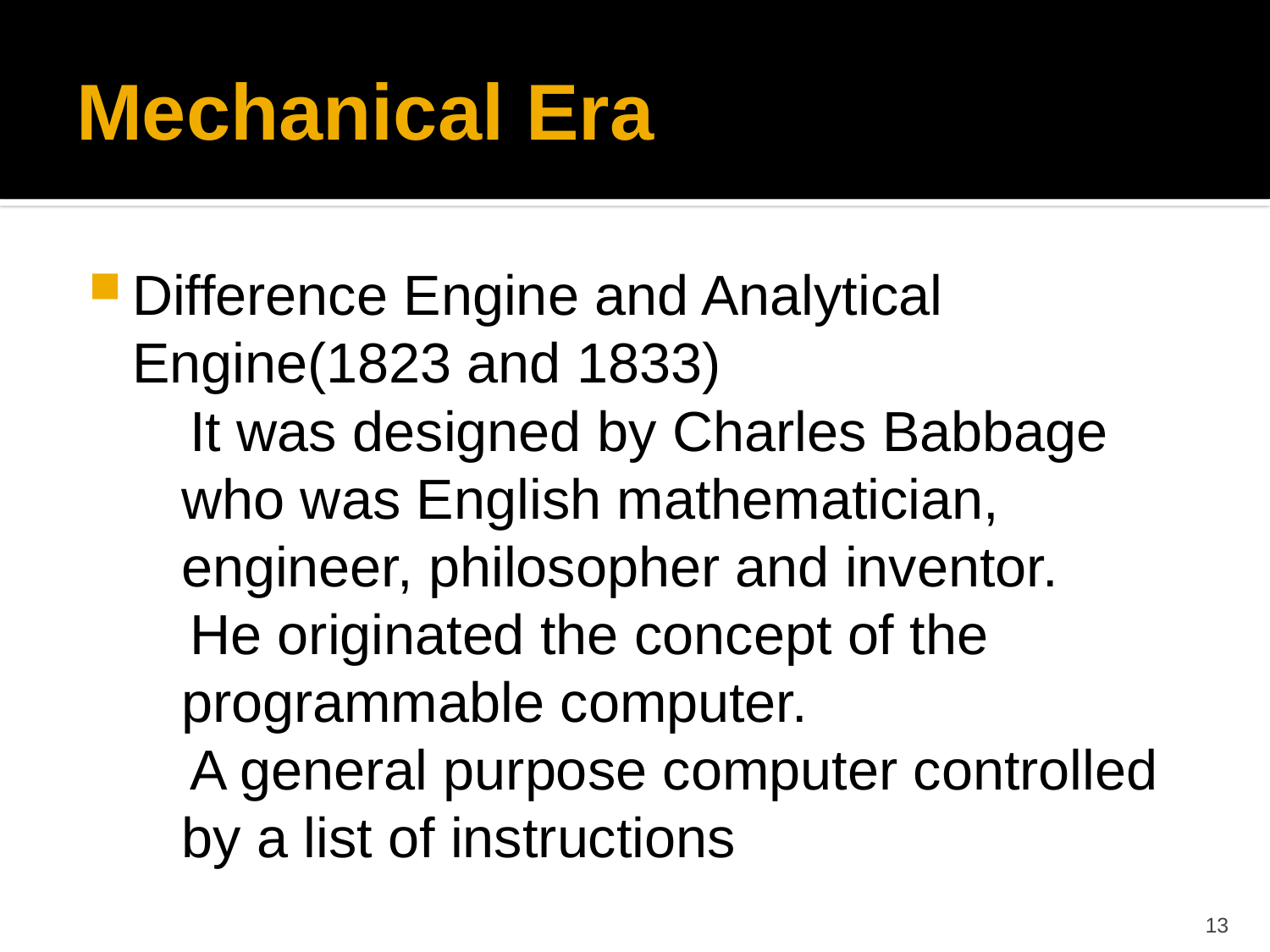

# Mechanical Era
Difference Engine and Analytical Engine(1823 and 1833)
    It was designed by Charles Babbage who was English mathematician, engineer, philosopher and inventor.
    He originated the concept of the programmable computer.
    A general purpose computer controlled by a list of instructions
13